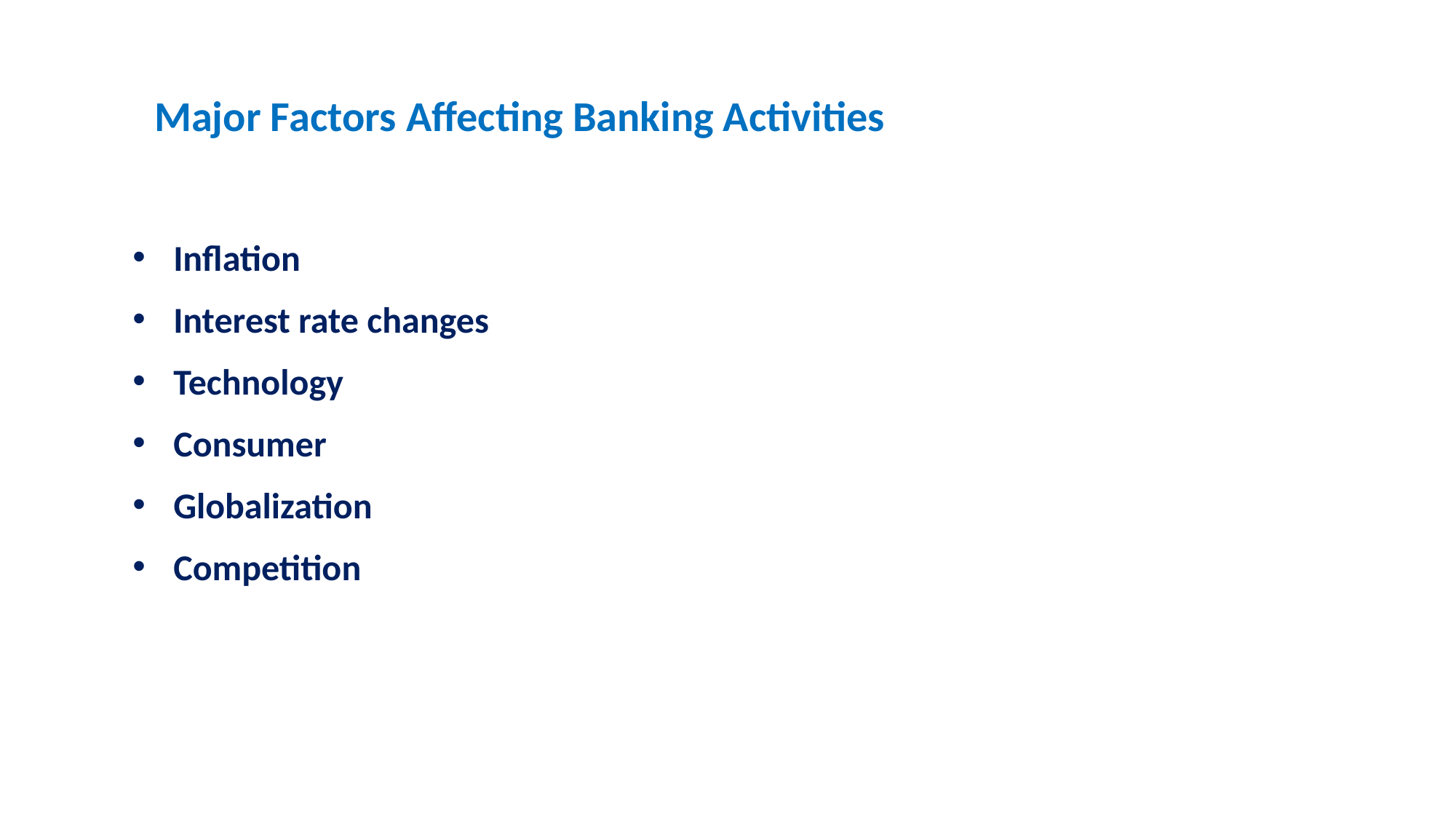

Major Factors Affecting Banking Activities

Inflation
Interest rate changes
Technology
Consumer
Globalization
Competition